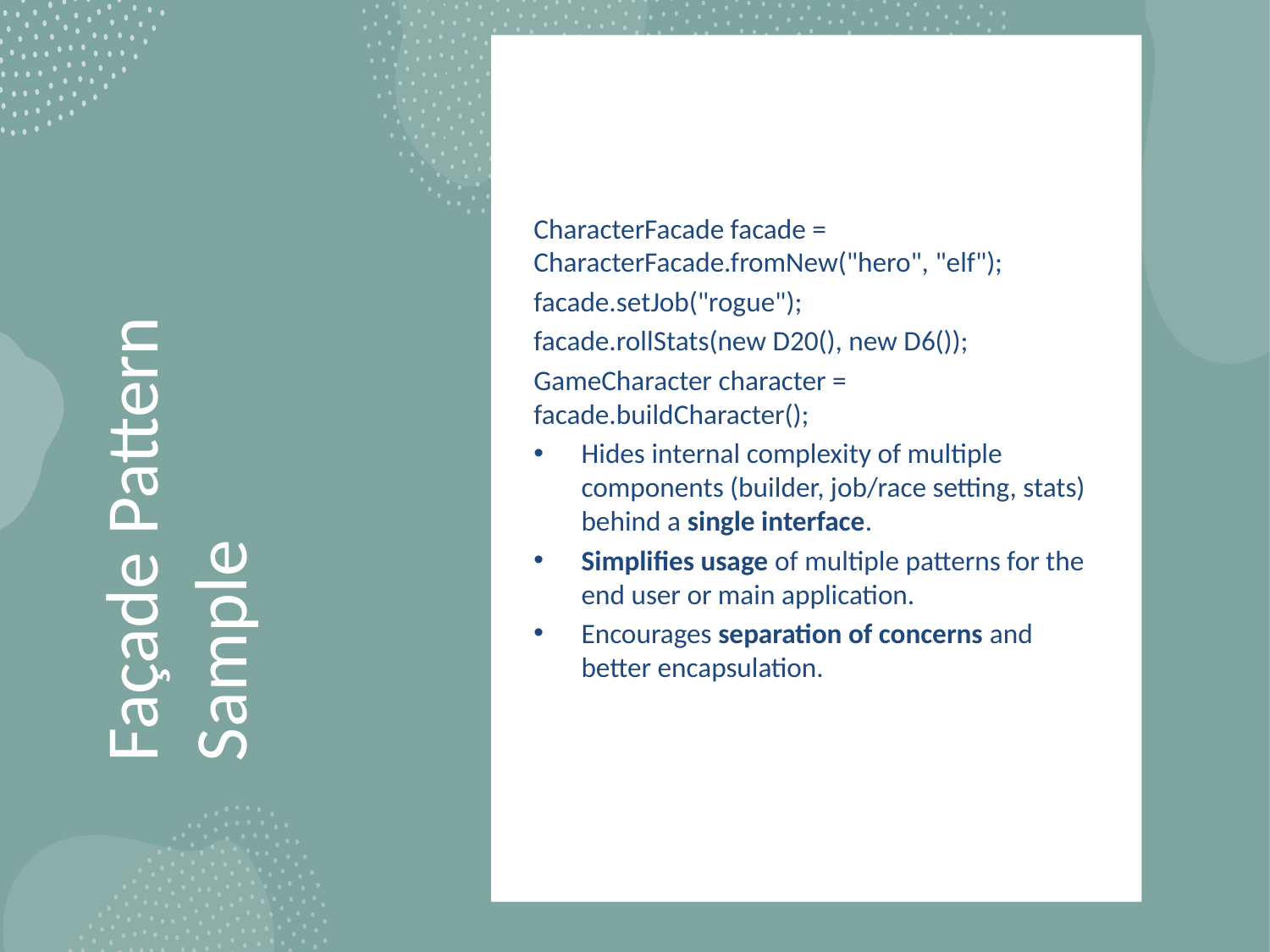

CharacterFacade facade = CharacterFacade.fromNew("hero", "elf");
facade.setJob("rogue");
facade.rollStats(new D20(), new D6());
GameCharacter character = facade.buildCharacter();
Hides internal complexity of multiple components (builder, job/race setting, stats) behind a single interface.
Simplifies usage of multiple patterns for the end user or main application.
Encourages separation of concerns and better encapsulation.

# Façade Pattern Sample